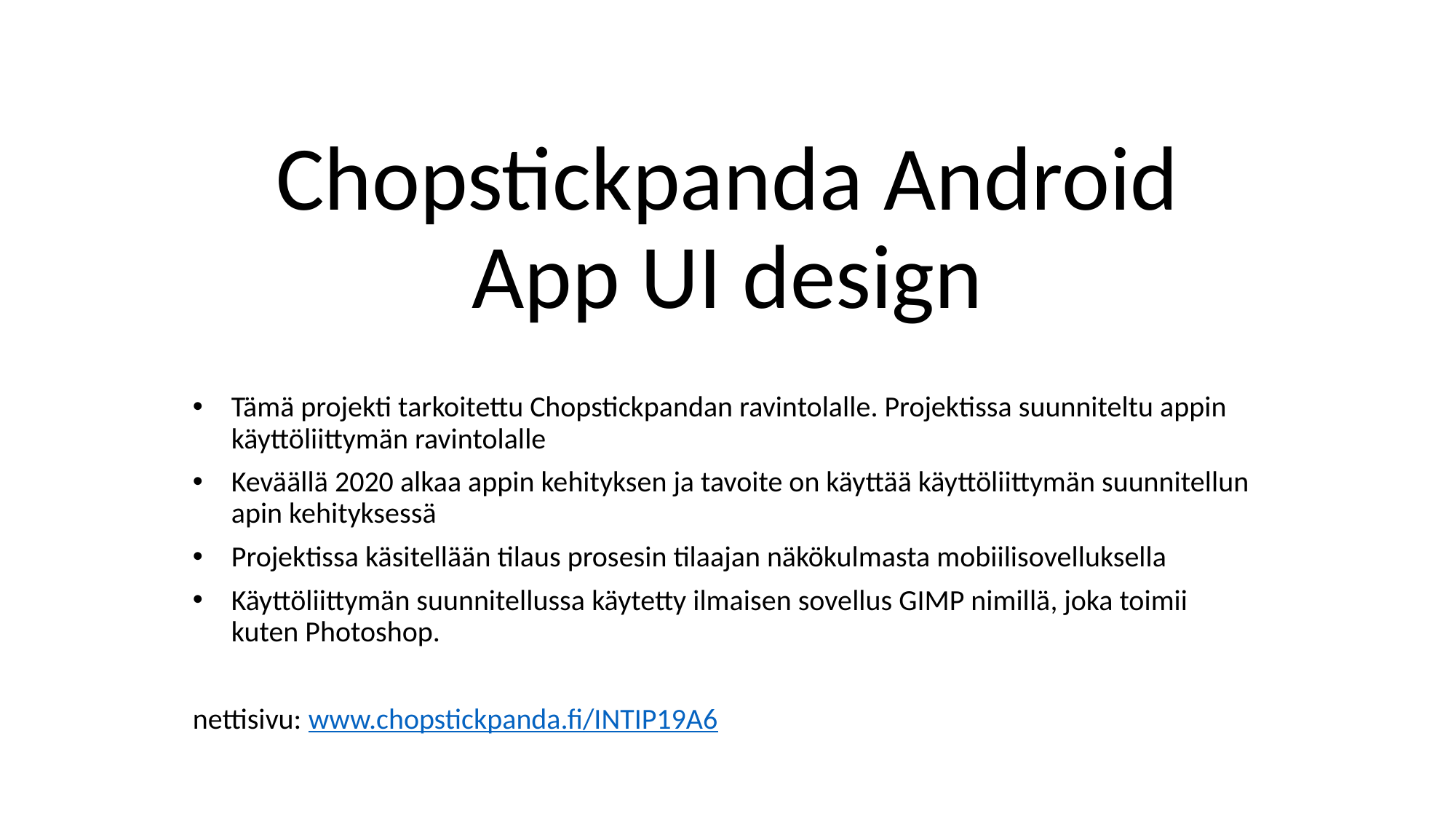

# Chopstickpanda Android App UI design
Tämä projekti tarkoitettu Chopstickpandan ravintolalle. Projektissa suunniteltu appin käyttöliittymän ravintolalle
Keväällä 2020 alkaa appin kehityksen ja tavoite on käyttää käyttöliittymän suunnitellun apin kehityksessä
Projektissa käsitellään tilaus prosesin tilaajan näkökulmasta mobiilisovelluksella
Käyttöliittymän suunnitellussa käytetty ilmaisen sovellus GIMP nimillä, joka toimii kuten Photoshop.

nettisivu: www.chopstickpanda.fi/INTIP19A6